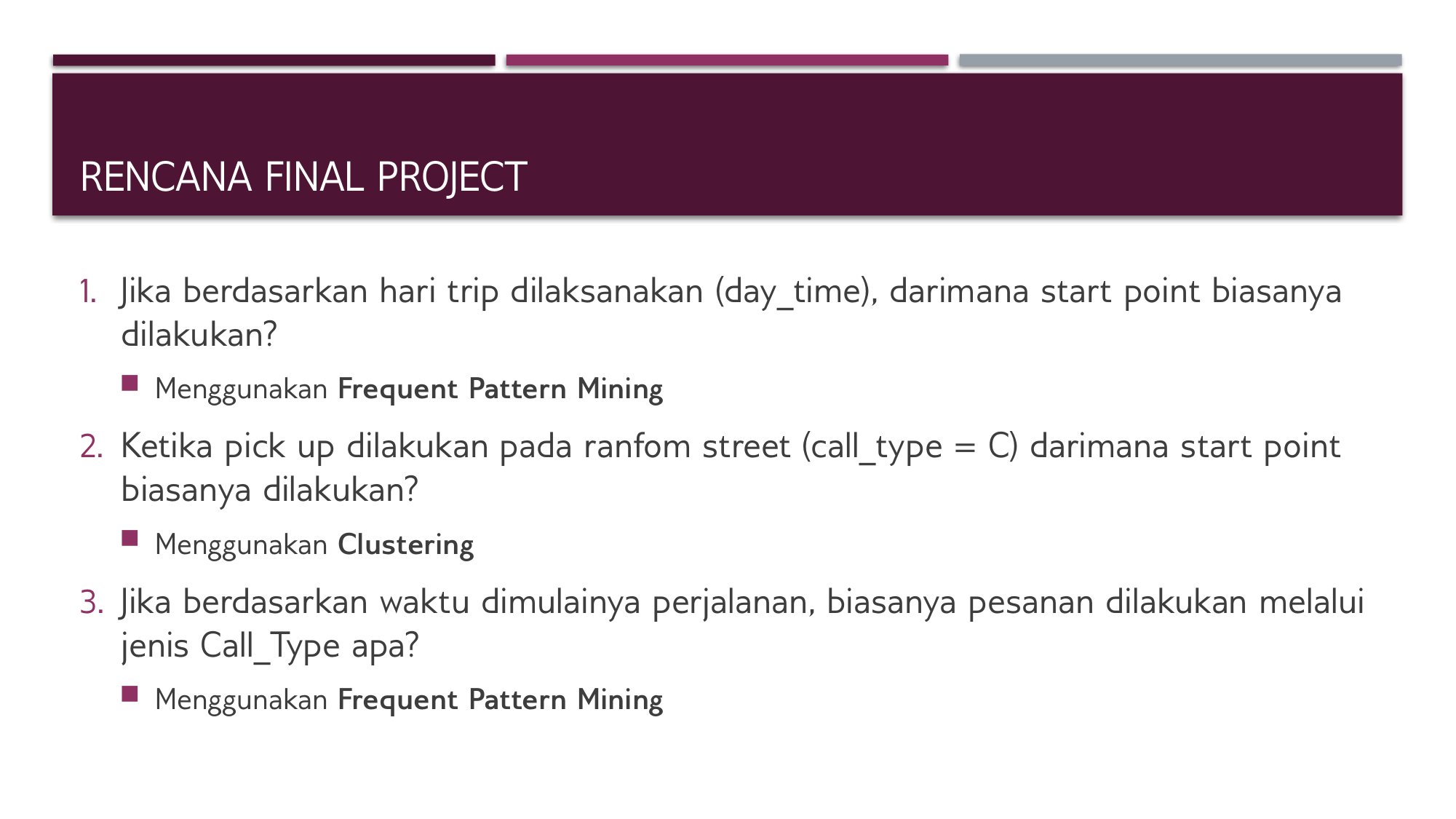

# Rencana Final project
Jika berdasarkan hari trip dilaksanakan (day_time), darimana start point biasanya dilakukan?
Menggunakan Frequent Pattern Mining
Ketika pick up dilakukan pada ranfom street (call_type = C) darimana start point biasanya dilakukan?
Menggunakan Clustering
Jika berdasarkan waktu dimulainya perjalanan, biasanya pesanan dilakukan melalui jenis Call_Type apa?
Menggunakan Frequent Pattern Mining